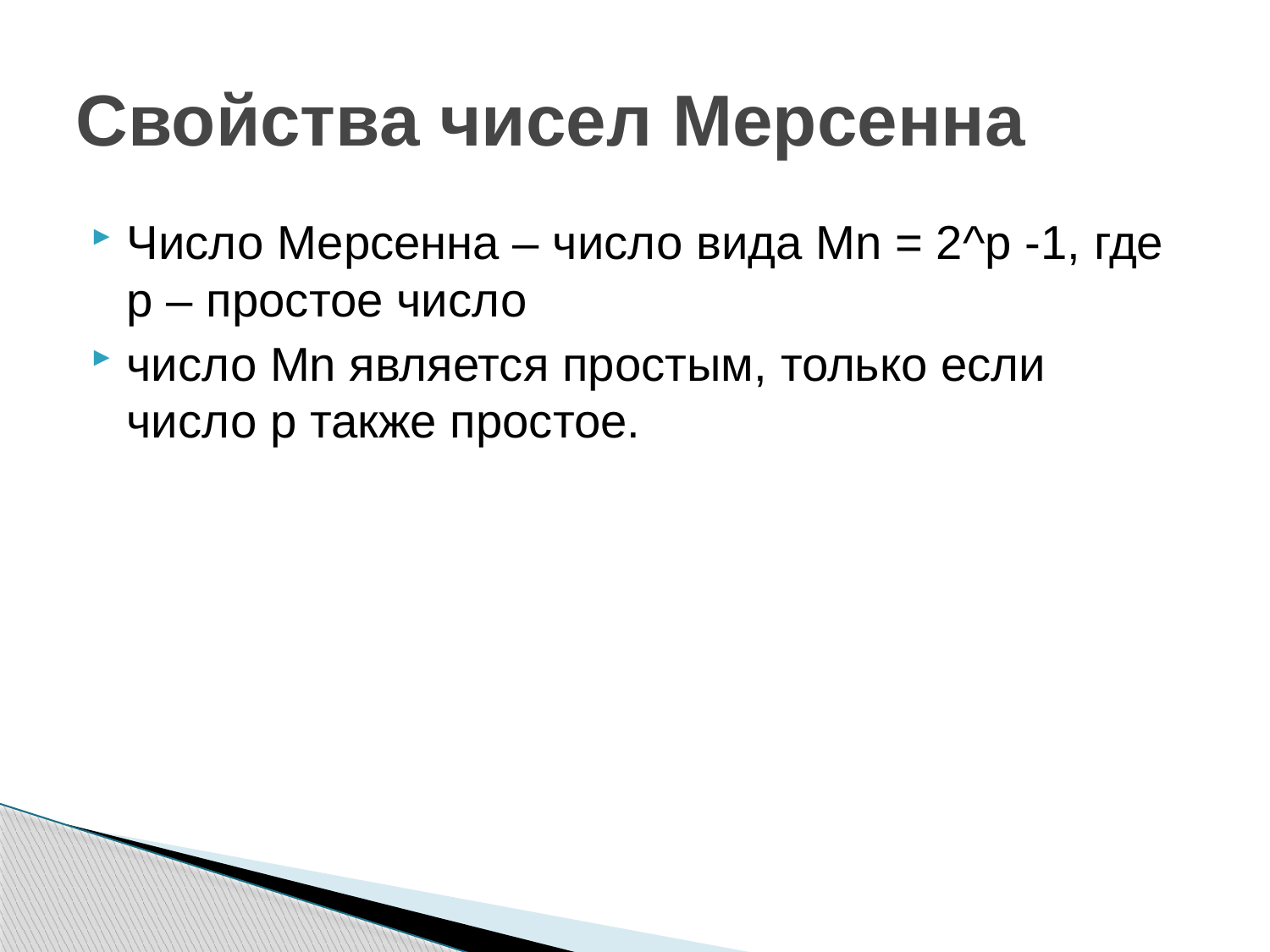

# Свойства чисел Мерсенна
Число Мерсенна – число вида Mn = 2^p -1, где p – простое число
число Mn является простым, только если число p также простое.